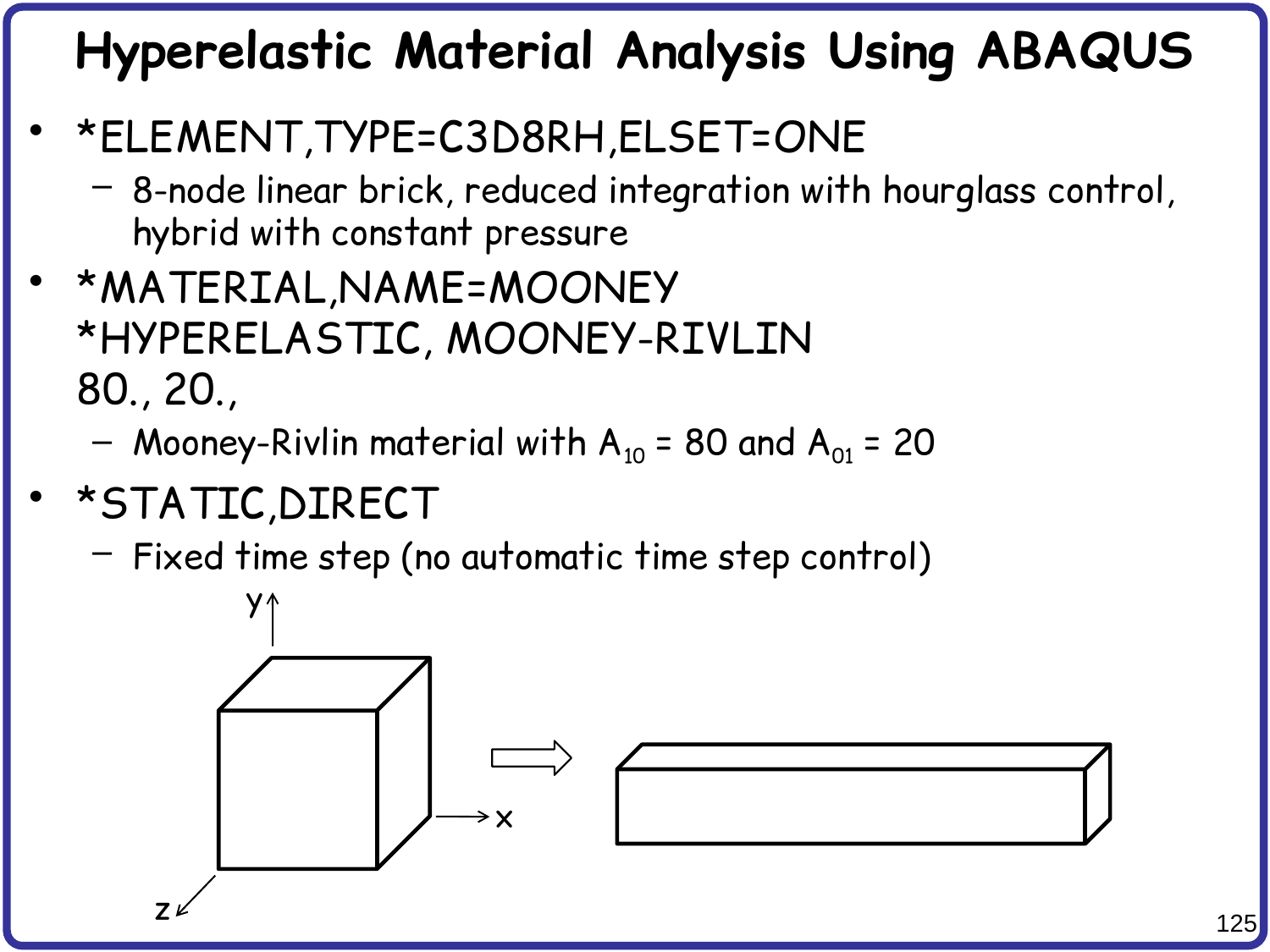

# Hyperelastic Material Analysis Using ABAQUS
*ELEMENT,TYPE=C3D8RH,ELSET=ONE
8-node linear brick, reduced integration with hourglass control, hybrid with constant pressure
*MATERIAL,NAME=MOONEY
*HYPERELASTIC, MOONEY-RIVLIN
80., 20.,
Mooney-Rivlin material with A10 = 80 and A01 = 20
*STATIC,DIRECT
Fixed time step (no automatic time step control)
y

x
z